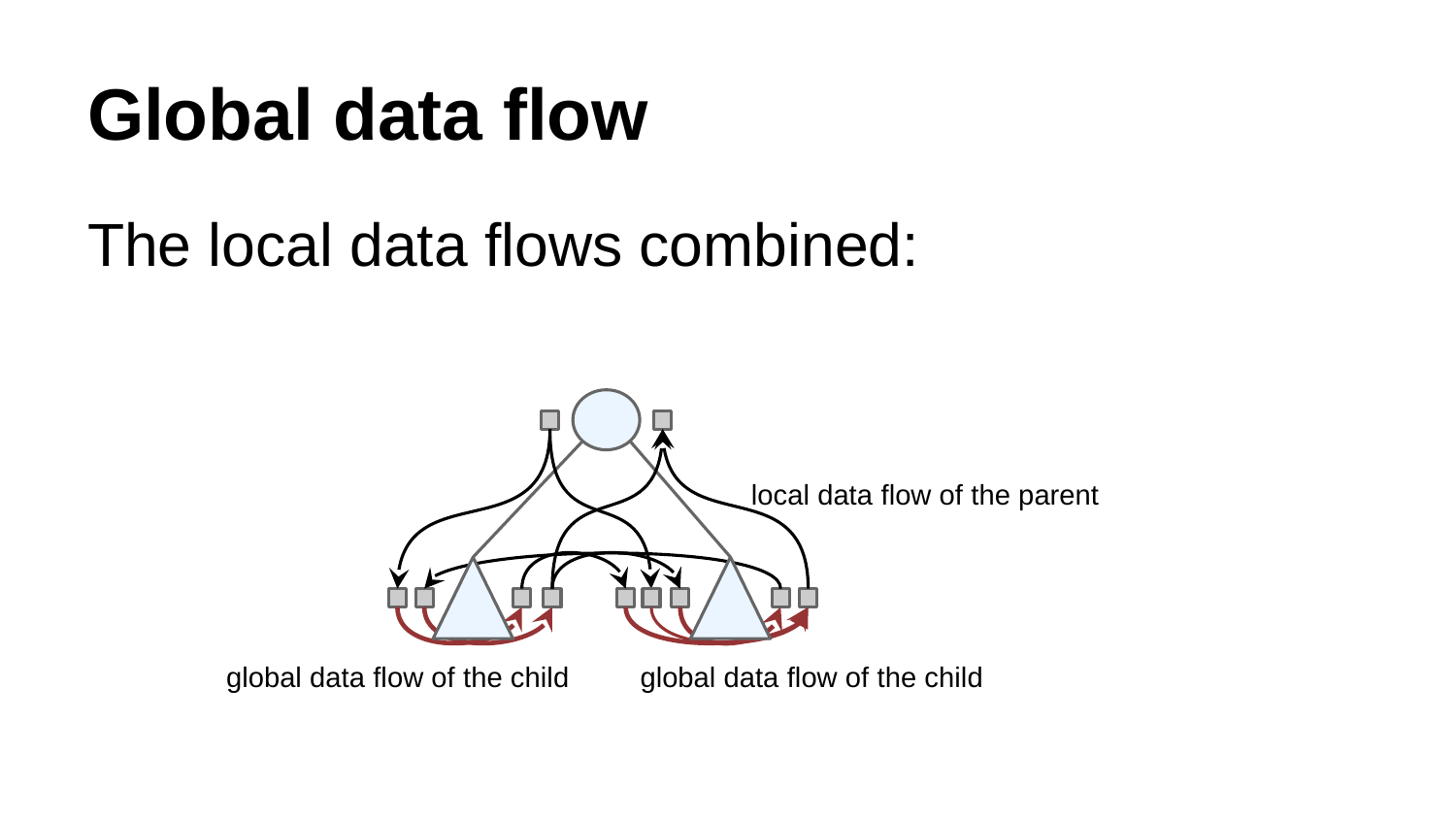

# Global data flow
The local data flows combined:

local data flow of the parent

global data flow of the child
global data flow of the child